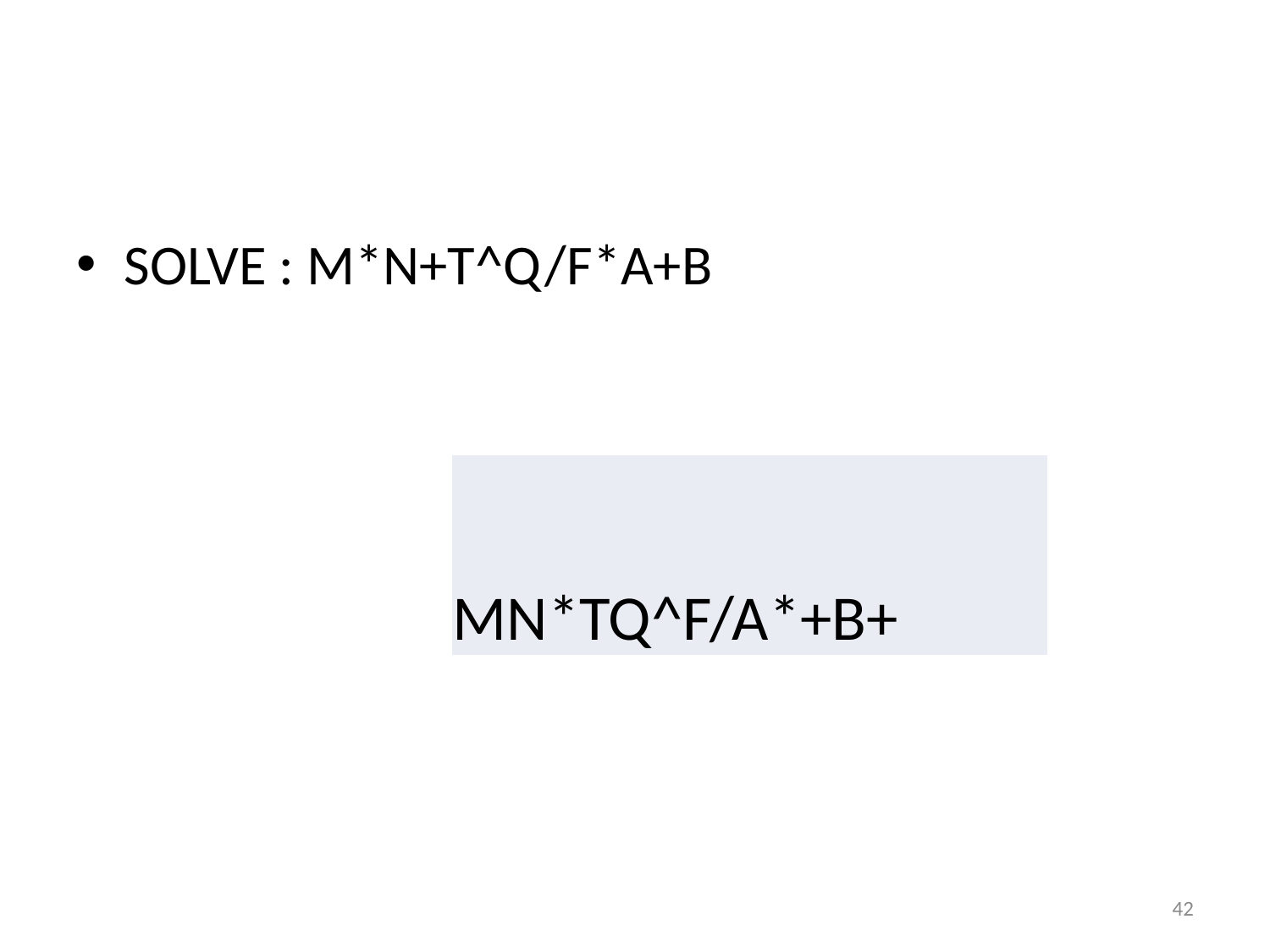

#
SOLVE : M*N+T^Q/F*A+B

| MN\*TQ^F/A\*+B+ |
| --- |
42